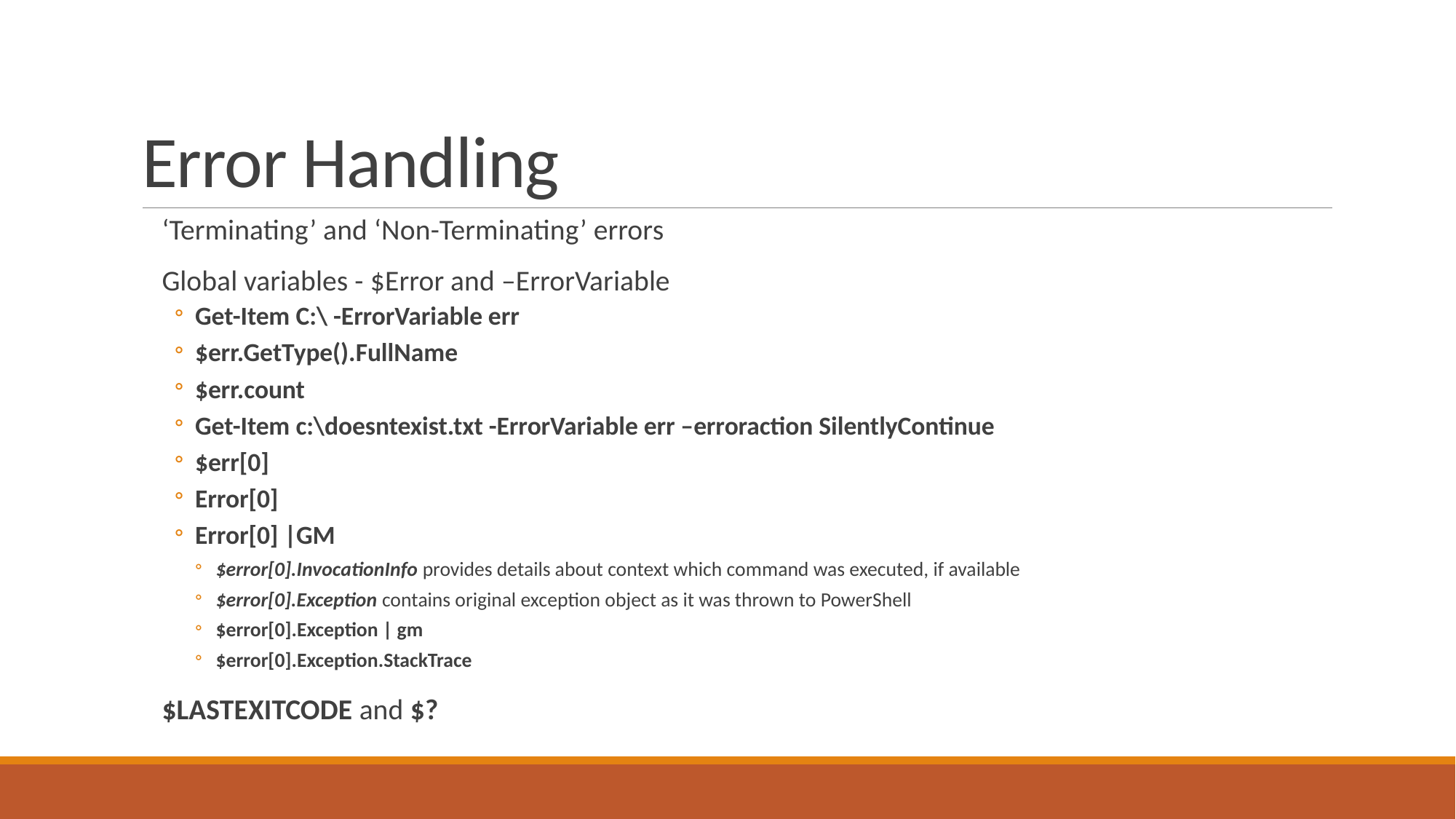

# Error Handling
‘Terminating’ and ‘Non-Terminating’ errors
Global variables - $Error and –ErrorVariable
Get-Item C:\ -ErrorVariable err
$err.GetType().FullName
$err.count
Get-Item c:\doesntexist.txt -ErrorVariable err –erroraction SilentlyContinue
$err[0]
Error[0]
Error[0] |GM
$error[0].InvocationInfo provides details about context which command was executed, if available
$error[0].Exception contains original exception object as it was thrown to PowerShell
$error[0].Exception | gm
$error[0].Exception.StackTrace
$LASTEXITCODE and $?